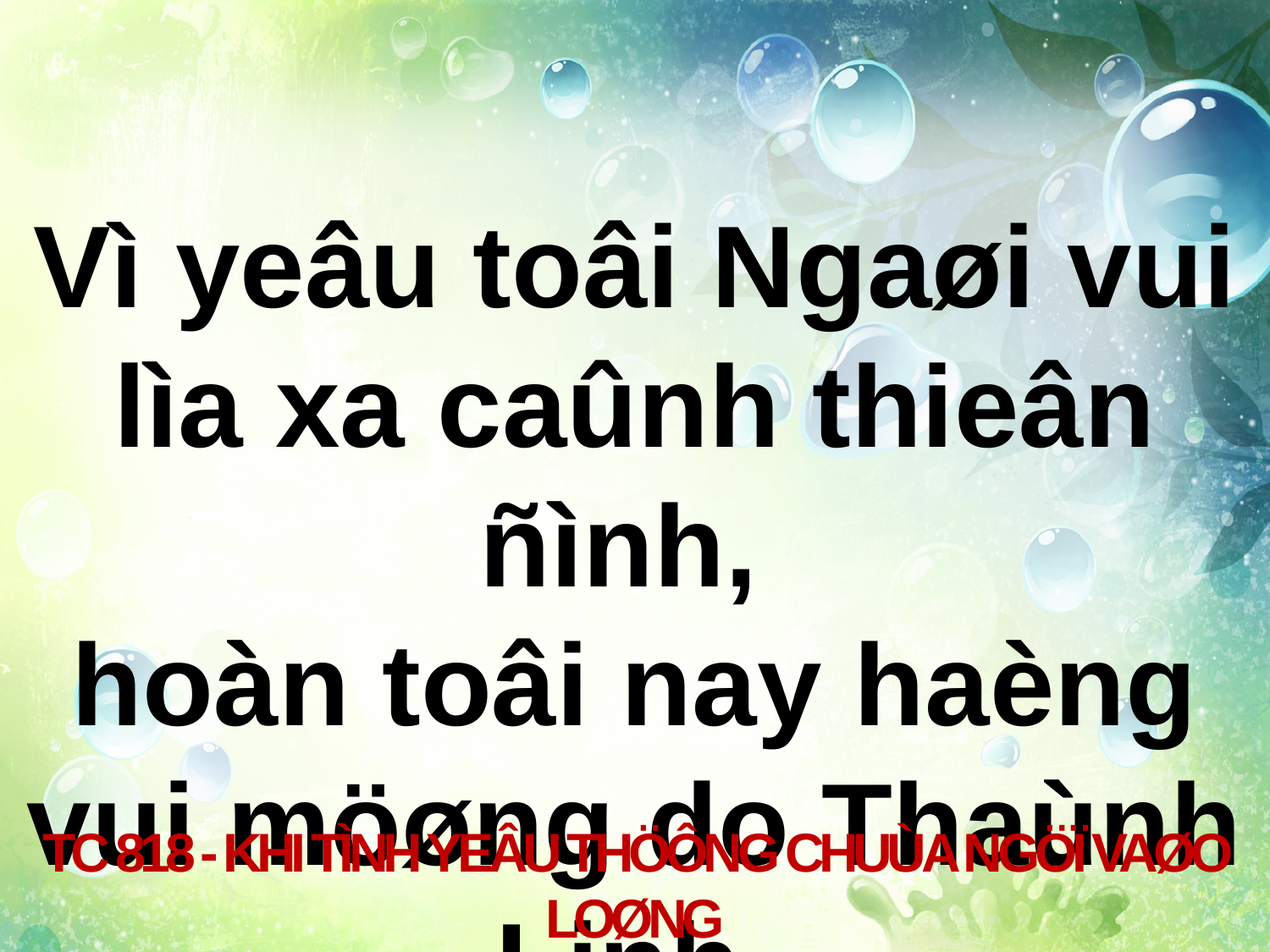

Vì yeâu toâi Ngaøi vui lìa xa caûnh thieân ñình,
hoàn toâi nay haèng vui möøng do Thaùnh Linh.
TC 818 - KHI TÌNH YEÂU THÖÔNG CHUÙA NGÖÏ VAØO LOØNG